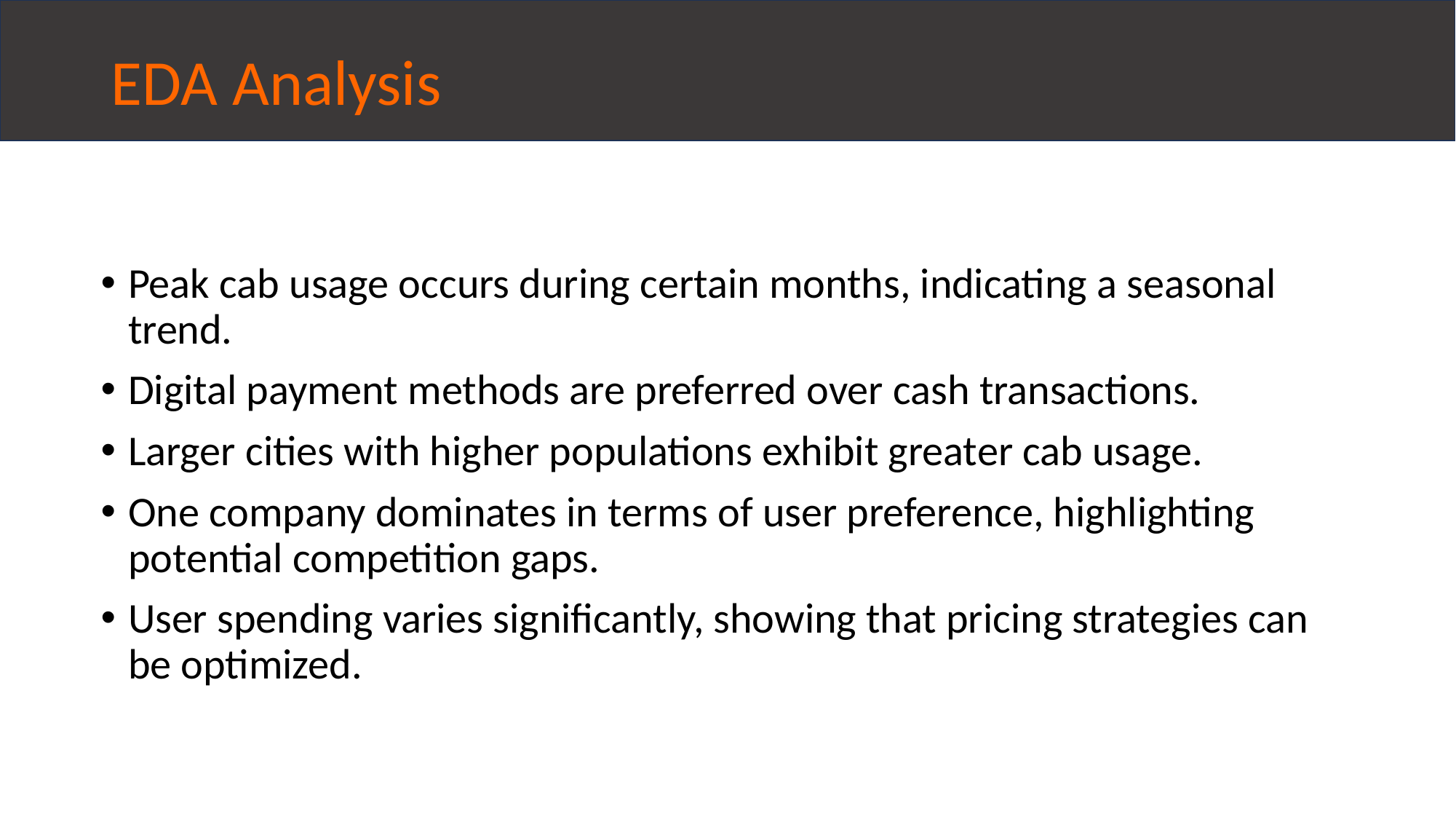

# EDA Analysis
Peak cab usage occurs during certain months, indicating a seasonal trend.
Digital payment methods are preferred over cash transactions.
Larger cities with higher populations exhibit greater cab usage.
One company dominates in terms of user preference, highlighting potential competition gaps.
User spending varies significantly, showing that pricing strategies can be optimized.